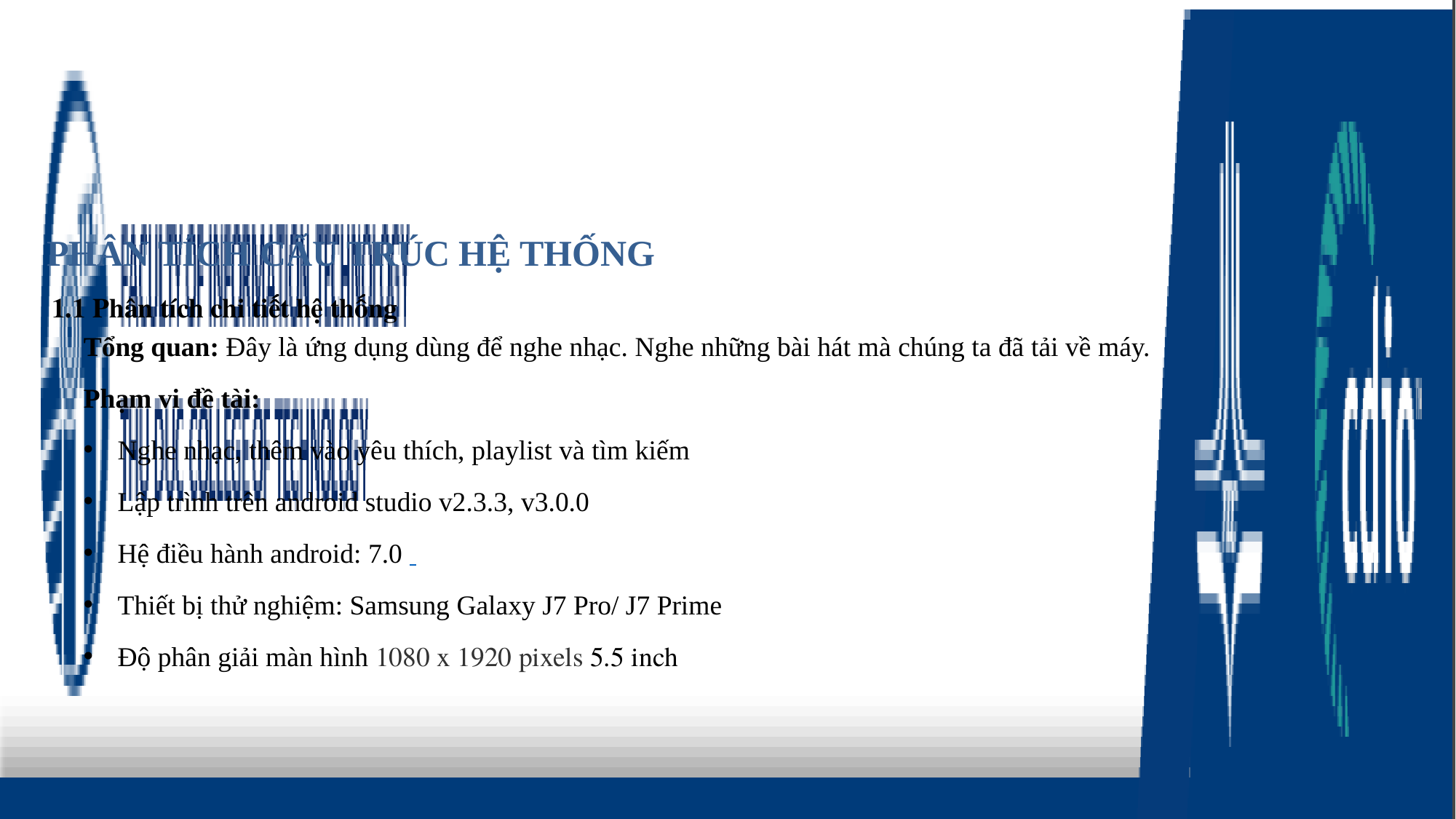

PHÂN TÍCH CẤU TRÚC HỆ THỐNG

1.1 Phân tích chi tiết hệ thống
Tổng quan: Đây là ứng dụng dùng để nghe nhạc. Nghe những bài hát mà chúng ta đã tải về máy.
Phạm vi đề tài:
Nghe nhạc, thêm vào yêu thích, playlist và tìm kiếm
Lập trình trên android studio v2.3.3, v3.0.0
Hệ điều hành android: 7.0
Thiết bị thử nghiệm: Samsung Galaxy J7 Pro/ J7 Prime
Độ phân giải màn hình 1080 x 1920 pixels 5.5 inch